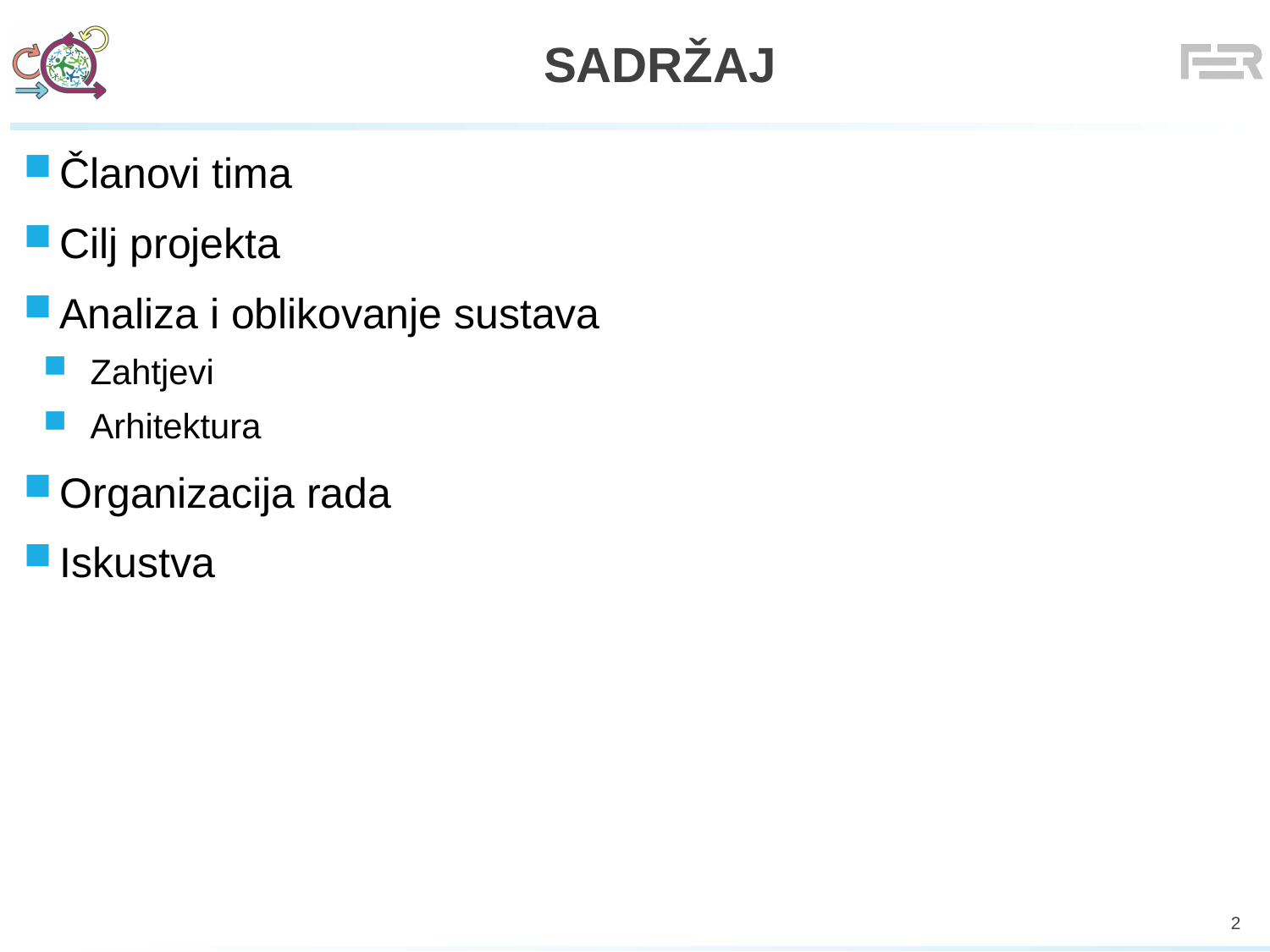

# Sadržaj
Članovi tima
Cilj projekta
Analiza i oblikovanje sustava
Zahtjevi
Arhitektura
Organizacija rada
Iskustva

2